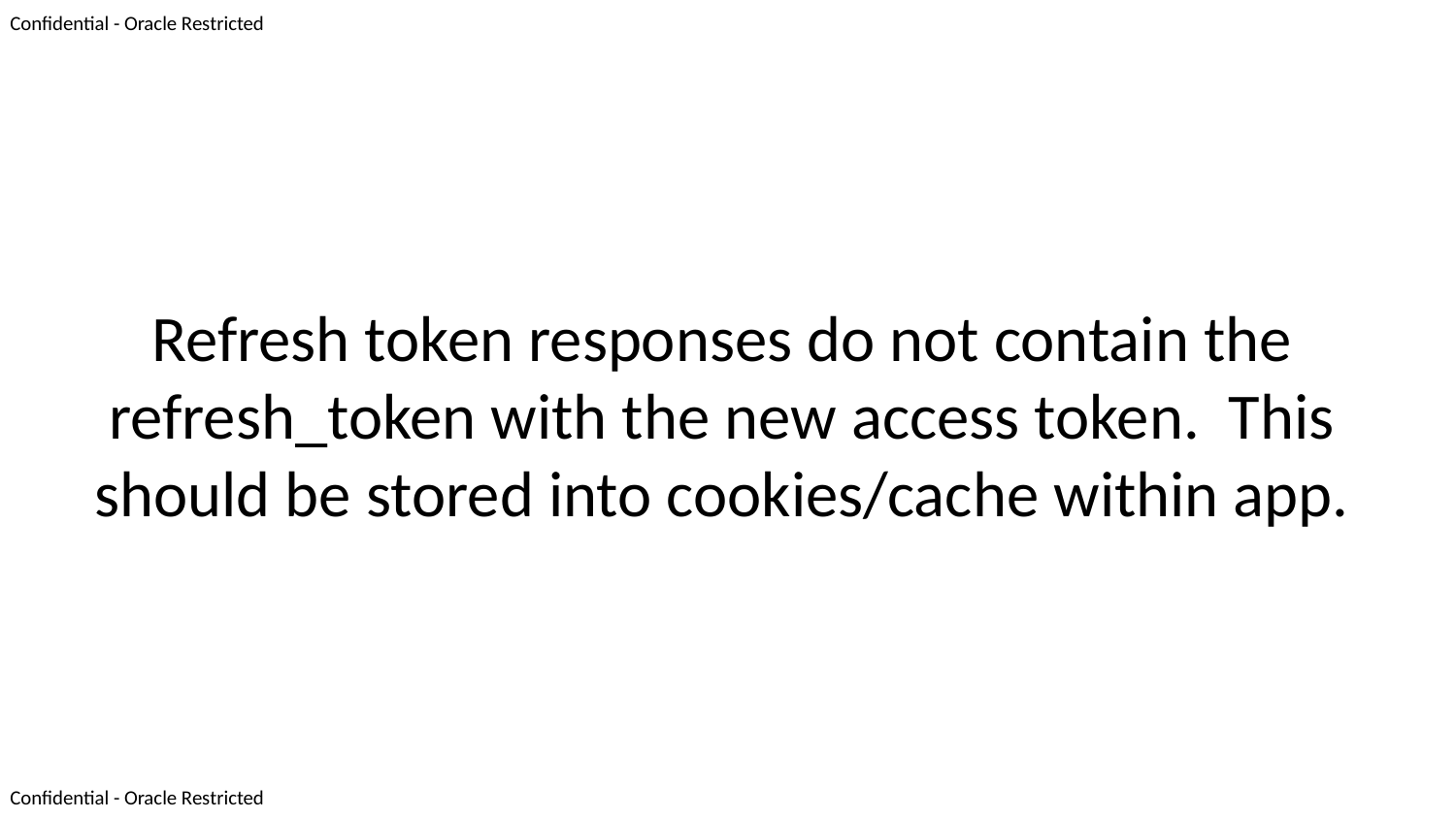

Refresh token responses do not contain the refresh_token with the new access token.  This should be stored into cookies/cache within app.